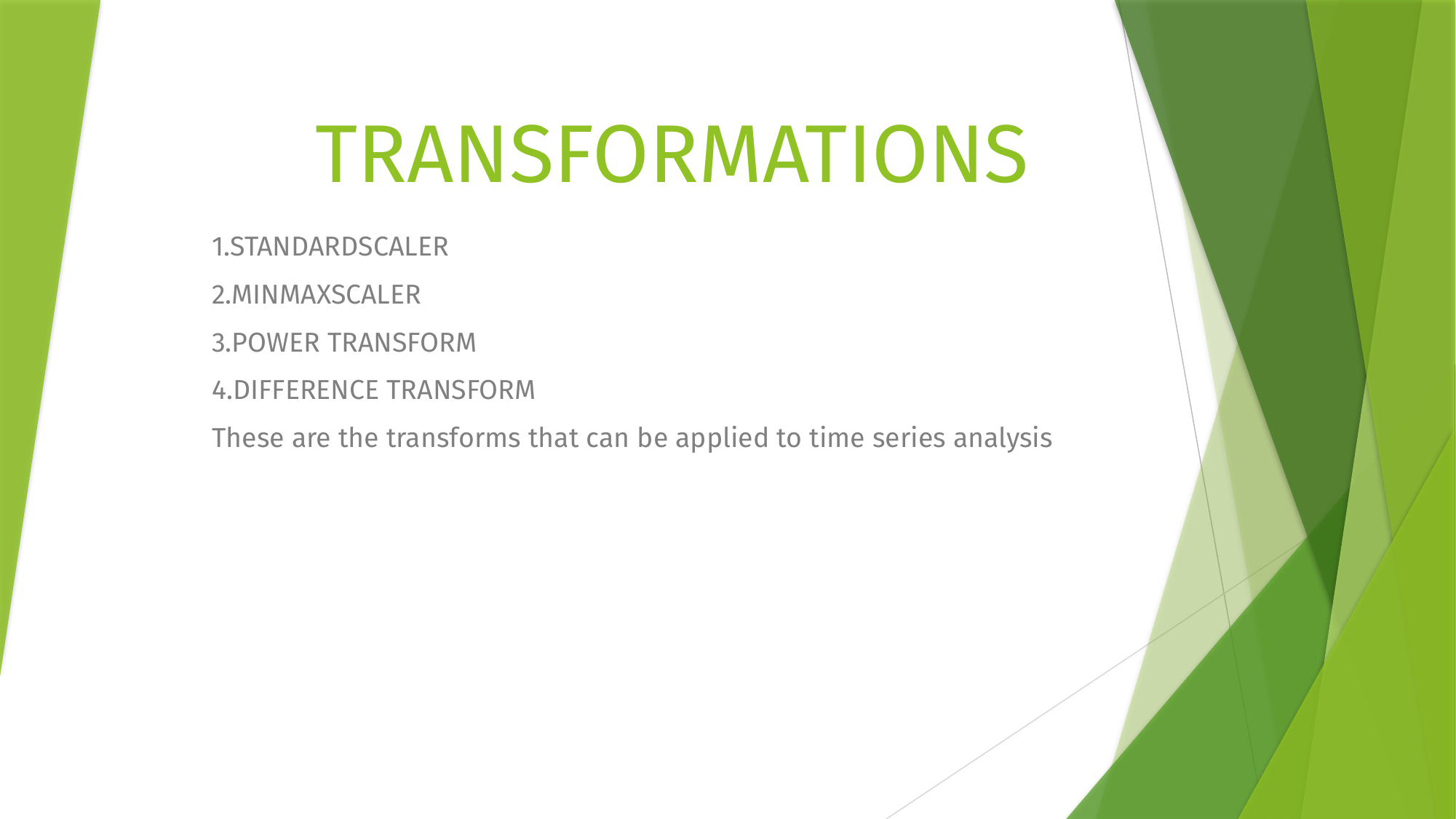

# TRANSFORMATIONS
1.STANDARDSCALER
2.MINMAXSCALER
3.POWER TRANSFORM
4.DIFFERENCE TRANSFORM
These are the transforms that can be applied to time series analysis